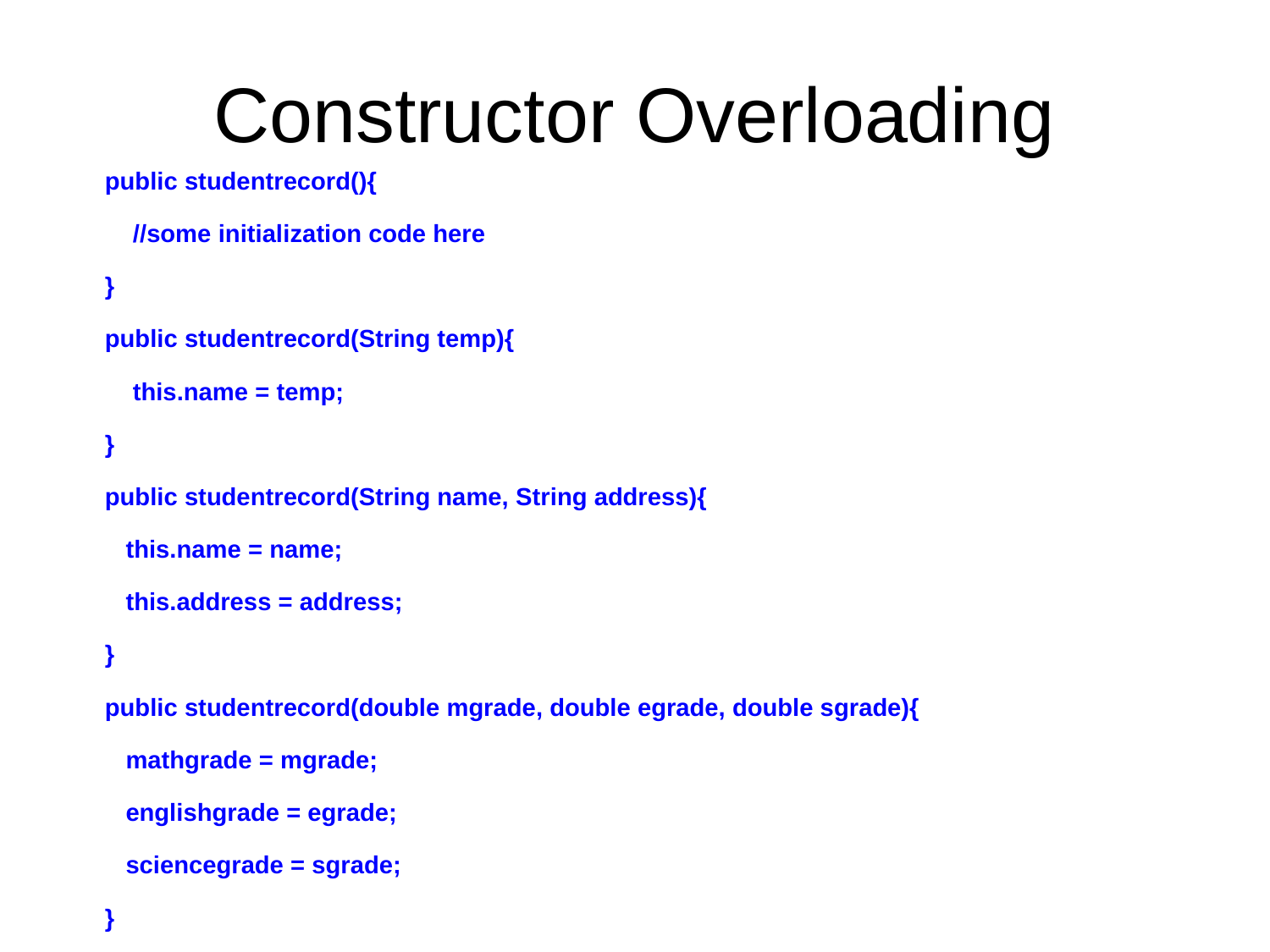

# Constructor Overloading
public studentrecord(){
    //some initialization code here
}
public studentrecord(String temp){
    this.name = temp;
}
public studentrecord(String name, String address){
   this.name = name;
   this.address = address;
}
public studentrecord(double mgrade, double egrade, double sgrade){
   mathgrade = mgrade;
   englishgrade = egrade;
   sciencegrade = sgrade;
}